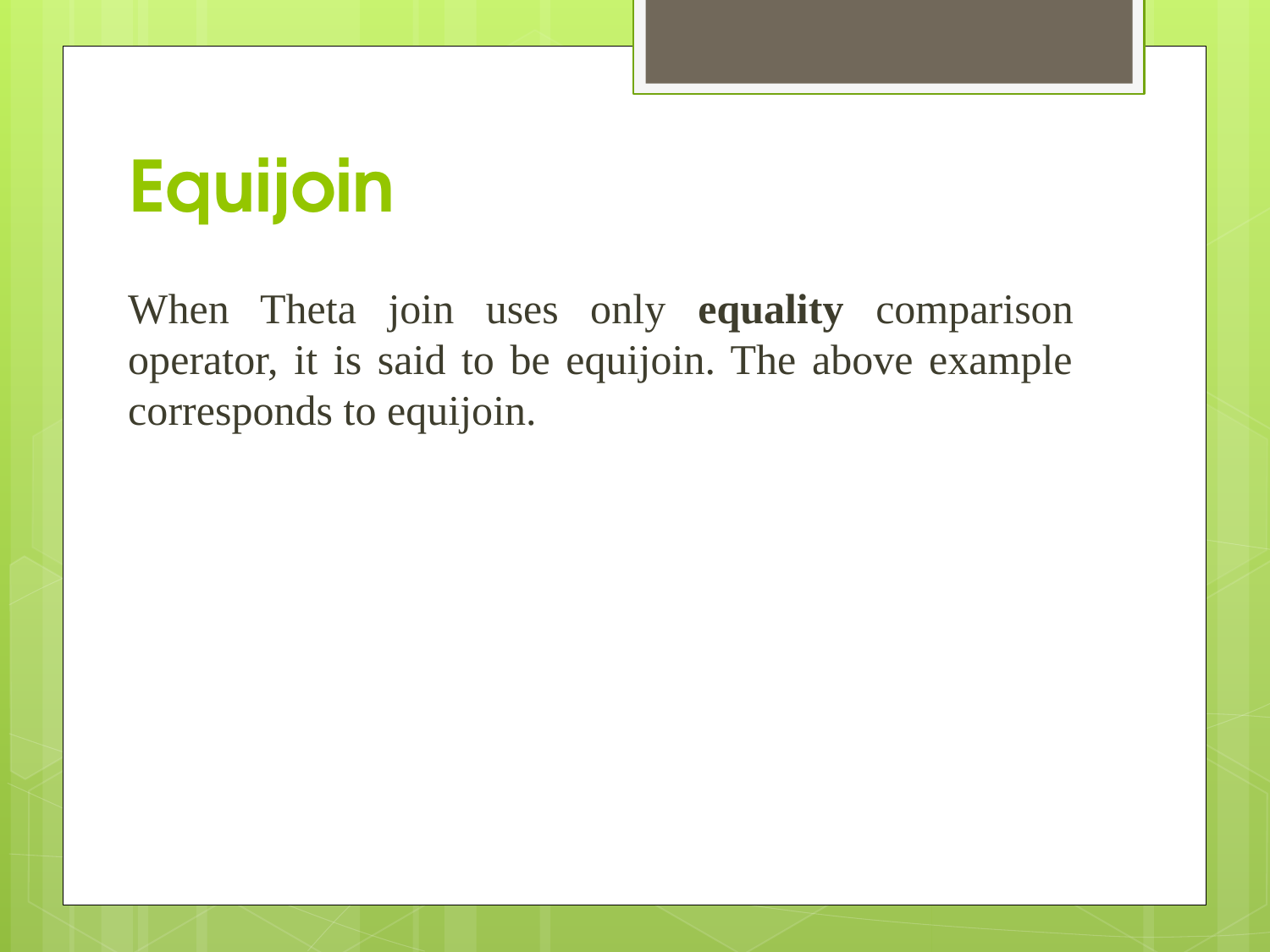

# Equijoin
When Theta join uses only equality comparison operator, it is said to be equijoin. The above example corresponds to equijoin.